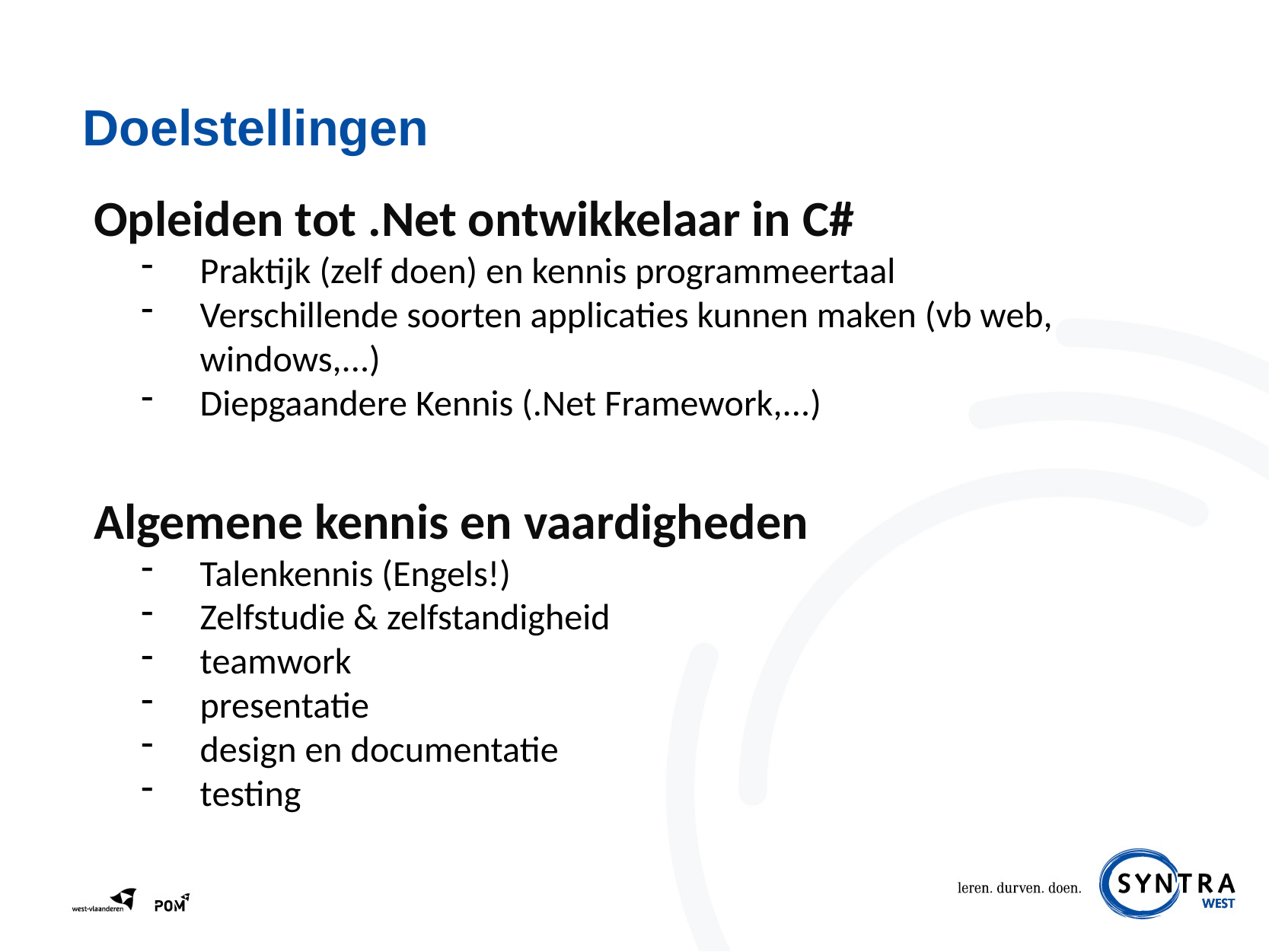

# Doelstellingen
Opleiden tot .Net ontwikkelaar in C#
Praktijk (zelf doen) en kennis programmeertaal
Verschillende soorten applicaties kunnen maken (vb web, windows,...)
Diepgaandere Kennis (.Net Framework,...)

Algemene kennis en vaardigheden
Talenkennis (Engels!)
Zelfstudie & zelfstandigheid
teamwork
presentatie
design en documentatie
testing